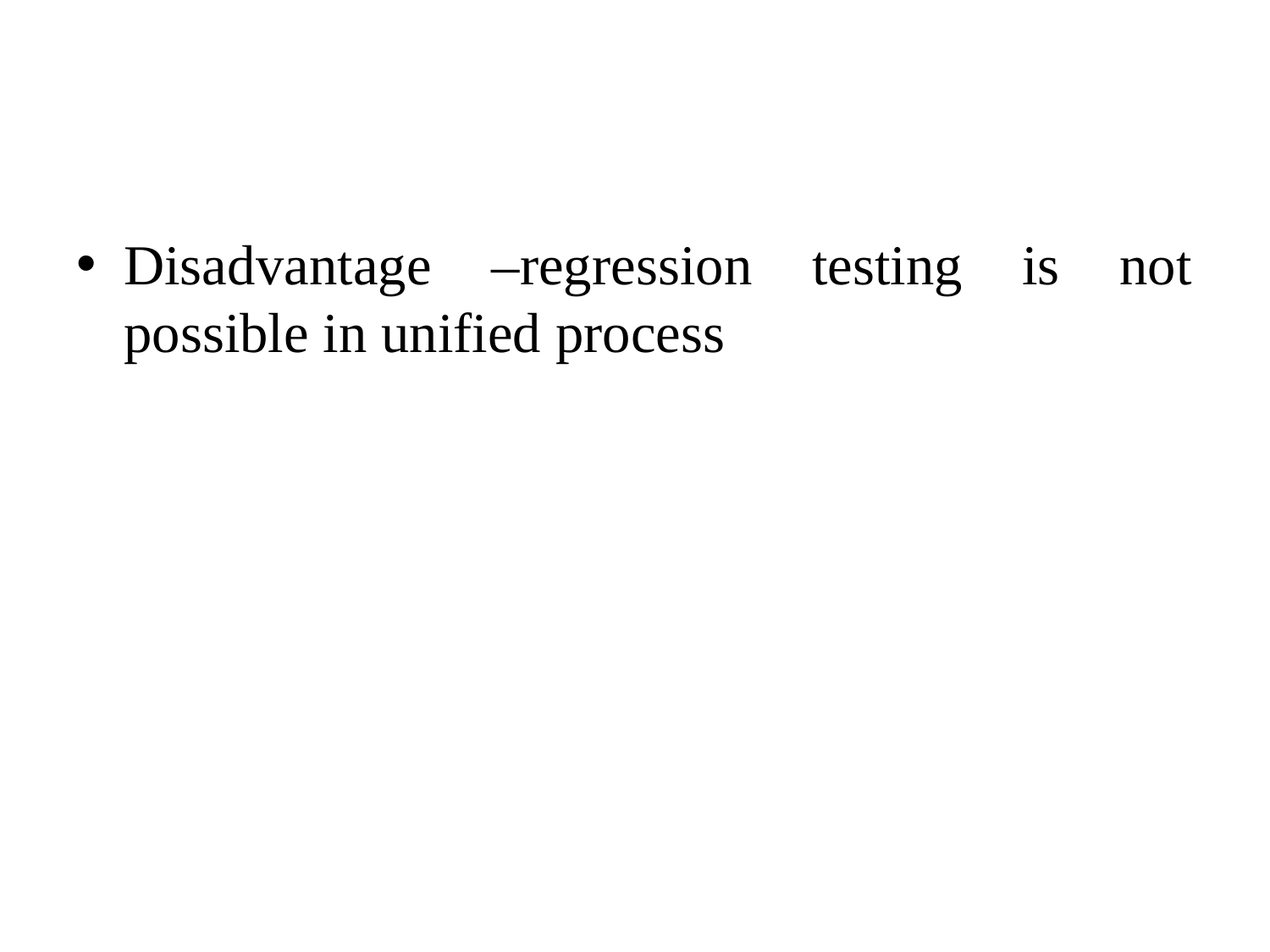

#
Disadvantage –regression testing is not possible in unified process